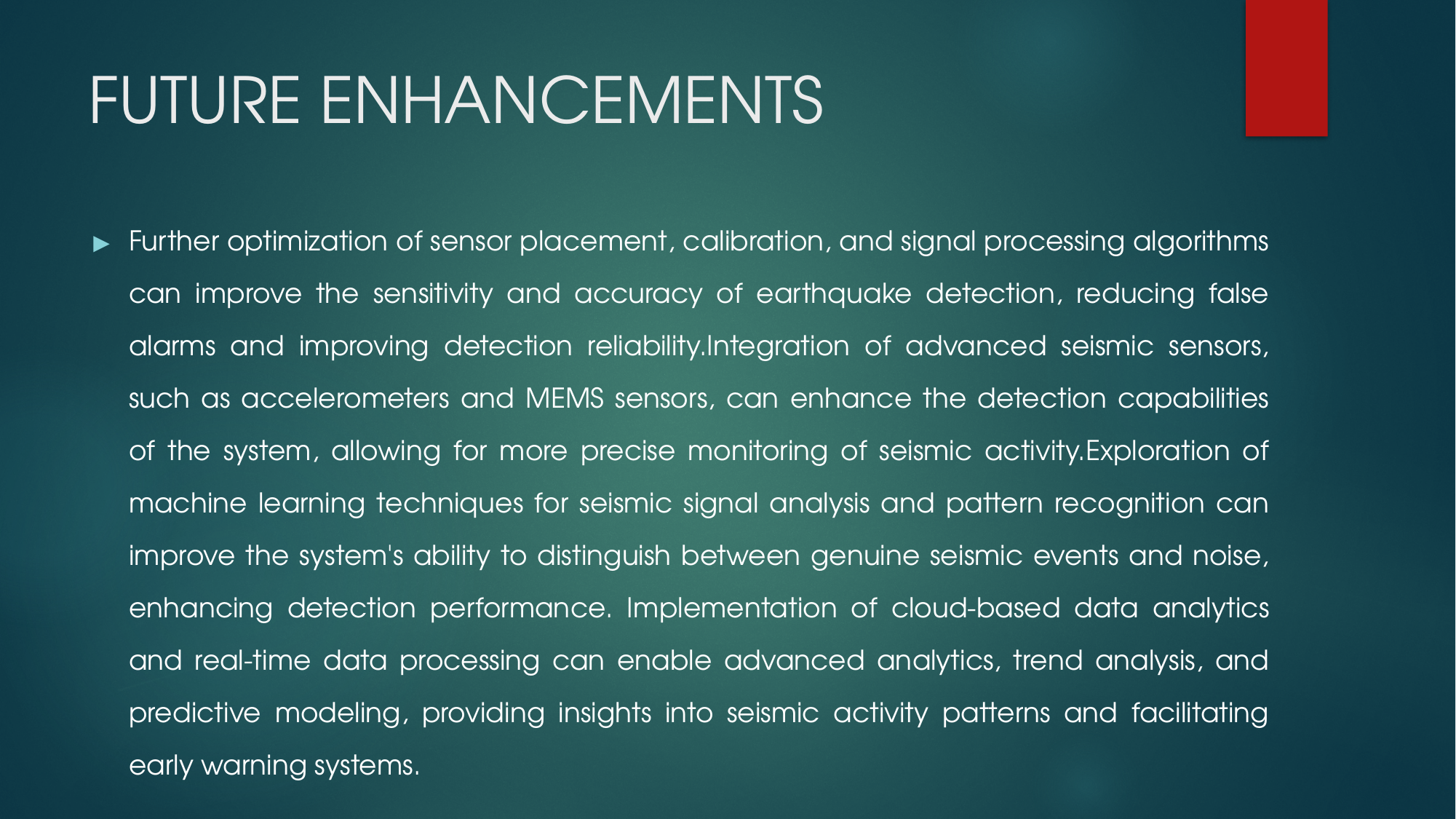

# FUTURE ENHANCEMENTS
Further optimization of sensor placement, calibration, and signal processing algorithms can improve the sensitivity and accuracy of earthquake detection, reducing false alarms and improving detection reliability.Integration of advanced seismic sensors, such as accelerometers and MEMS sensors, can enhance the detection capabilities of the system, allowing for more precise monitoring of seismic activity.Exploration of machine learning techniques for seismic signal analysis and pattern recognition can improve the system's ability to distinguish between genuine seismic events and noise, enhancing detection performance. Implementation of cloud-based data analytics and real-time data processing can enable advanced analytics, trend analysis, and predictive modeling, providing insights into seismic activity patterns and facilitating early warning systems.